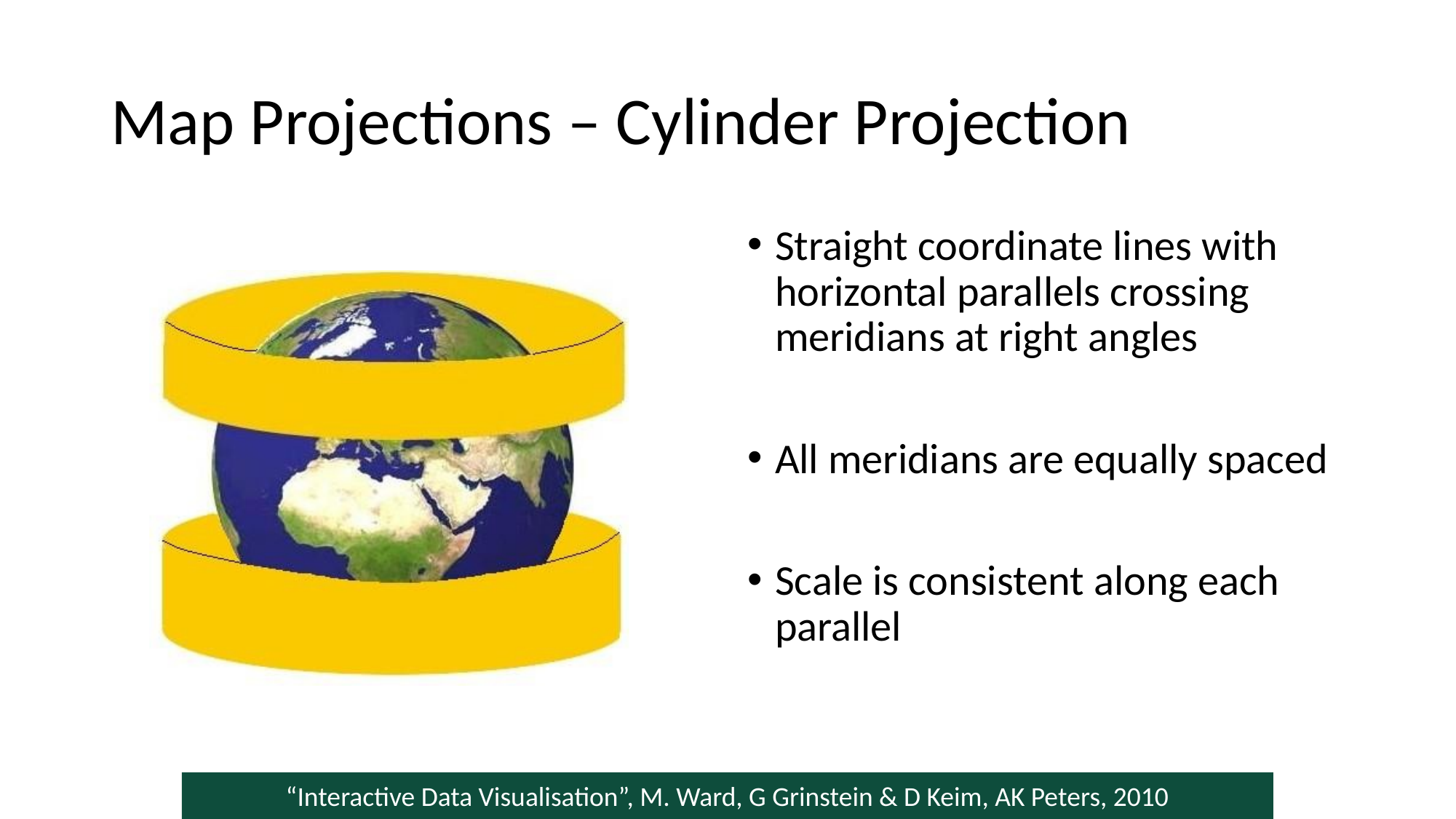

# Map Projections – Cylinder Projection
Straight coordinate lines with horizontal parallels crossing meridians at right angles

All meridians are equally spaced

Scale is consistent along each parallel

“Interactive Data Visualisation”, M. Ward, G Grinstein & D Keim, AK Peters, 2010